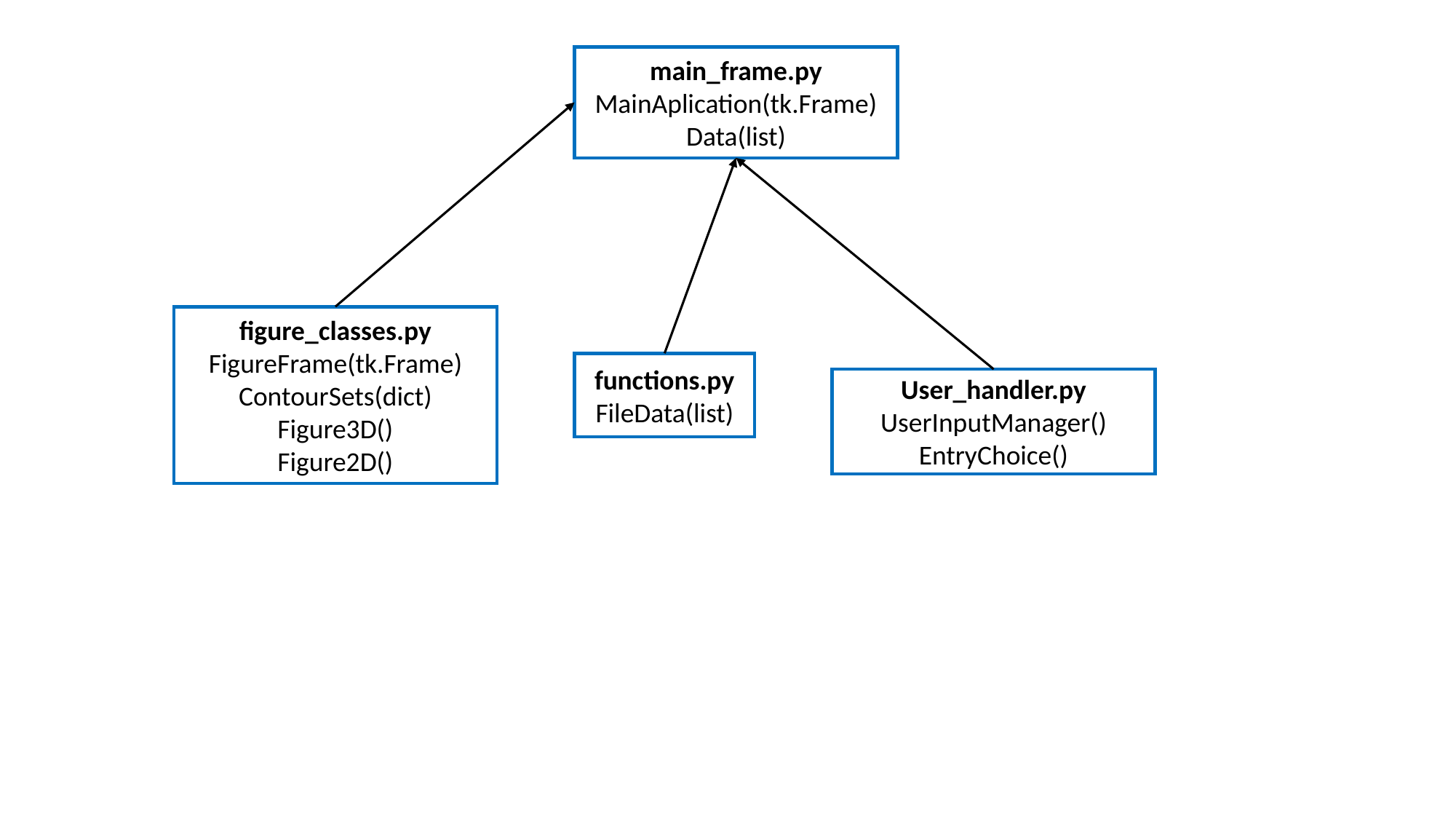

main_frame.py
MainAplication(tk.Frame)
Data(list)
figure_classes.py
FigureFrame(tk.Frame)
ContourSets(dict)
Figure3D()
Figure2D()
functions.py
FileData(list)
User_handler.py
UserInputManager()
EntryChoice()